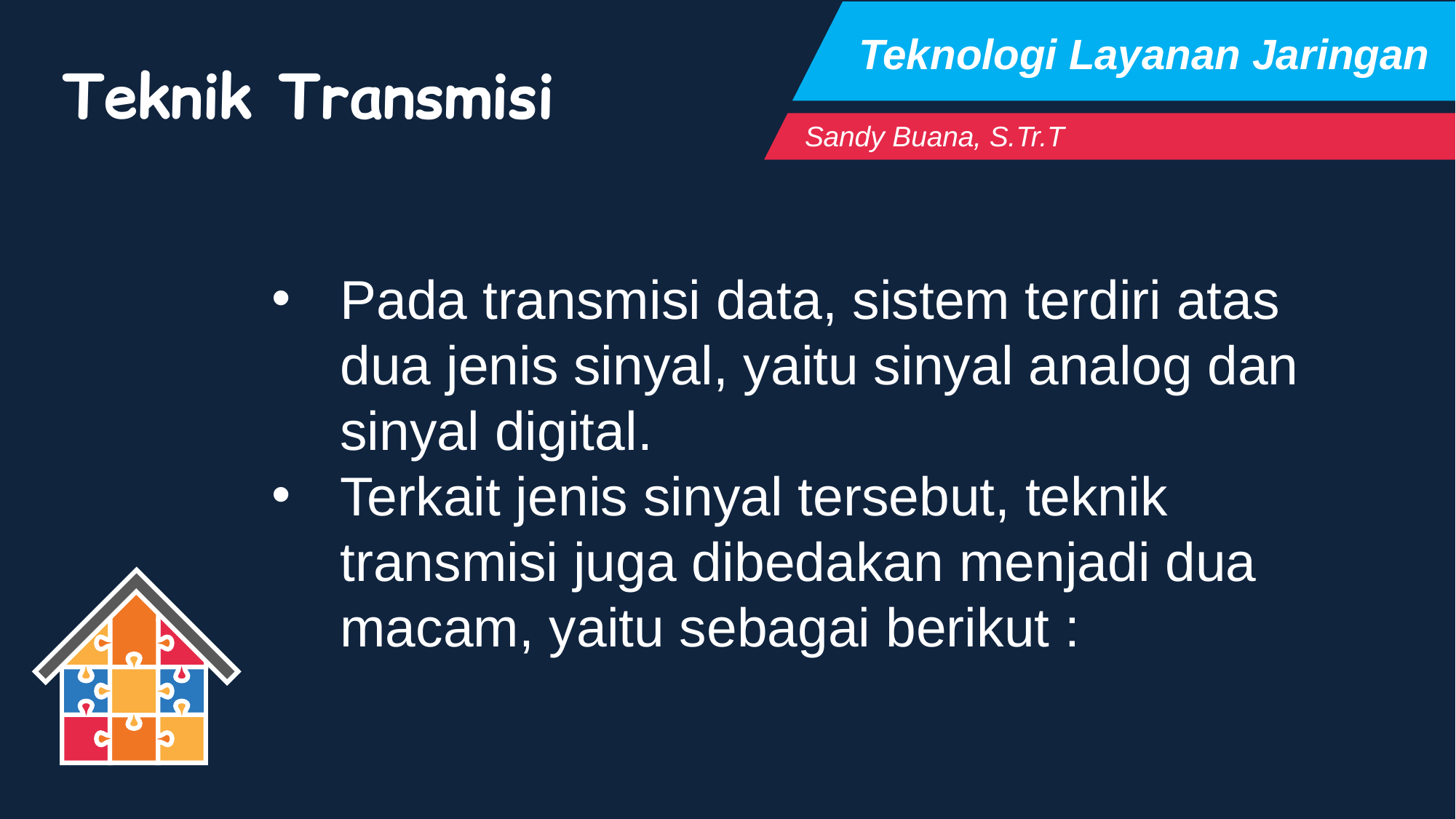

Teknologi Layanan Jaringan
Teknik Transmisi

Sandy Buana, S.Tr.T
Pada transmisi data, sistem terdiri atas dua jenis sinyal, yaitu sinyal analog dan sinyal digital.
Terkait jenis sinyal tersebut, teknik transmisi juga dibedakan menjadi dua macam, yaitu sebagai berikut :